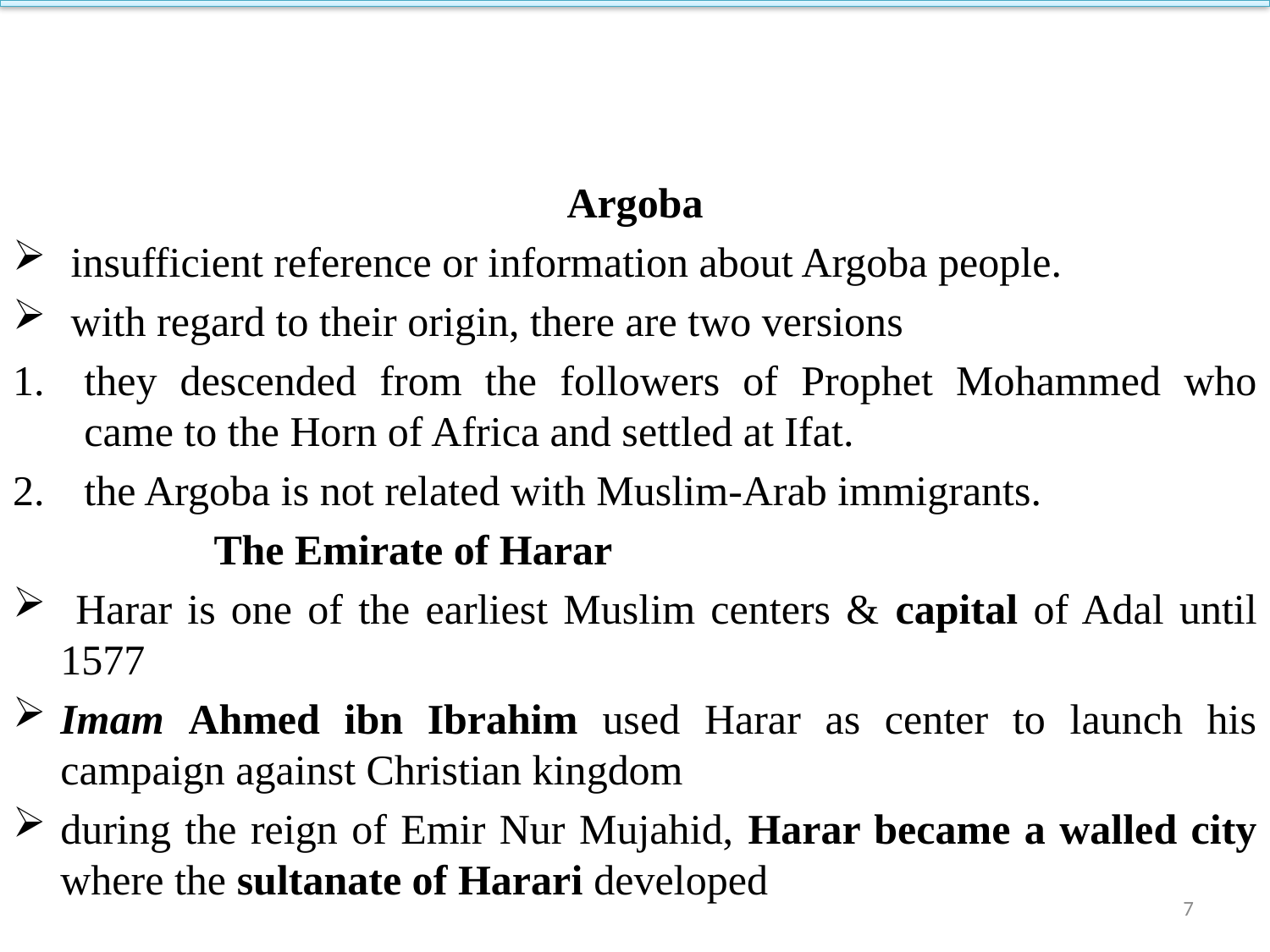

# Cont. . .
Argoba
 insufficient reference or information about Argoba people.
 with regard to their origin, there are two versions
they descended from the followers of Prophet Mohammed who came to the Horn of Africa and settled at Ifat.
the Argoba is not related with Muslim-Arab immigrants.
                   The Emirate of Harar
 Harar is one of the earliest Muslim centers & capital of Adal until 1577
Imam Ahmed ibn Ibrahim used Harar as center to launch his campaign against Christian kingdom
during the reign of Emir Nur Mujahid, Harar became a walled city where the sultanate of Harari developed
7